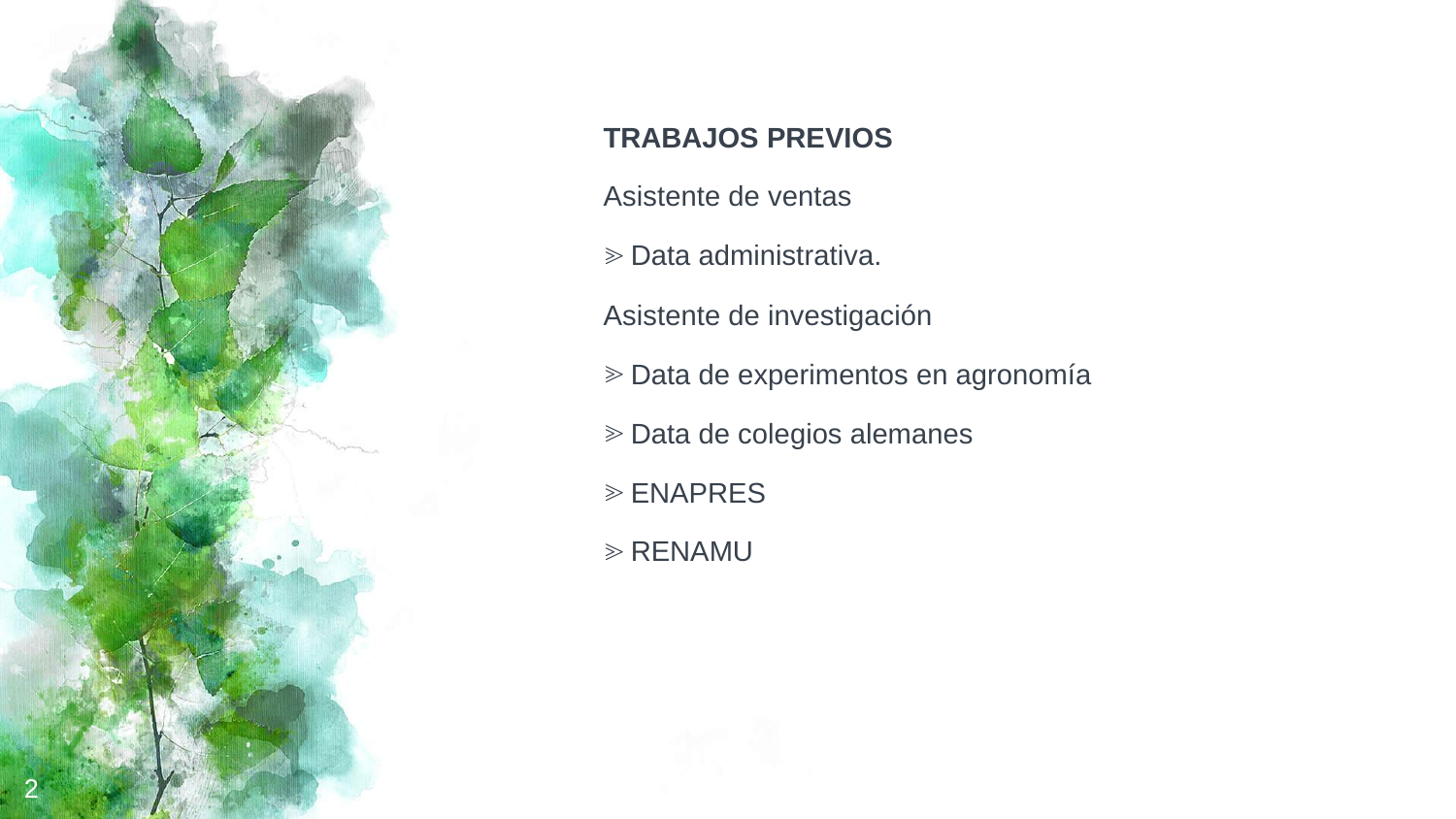

TRABAJOS PREVIOS
Asistente de ventas
Data administrativa.
Asistente de investigación
Data de experimentos en agronomía
Data de colegios alemanes
ENAPRES
RENAMU

2